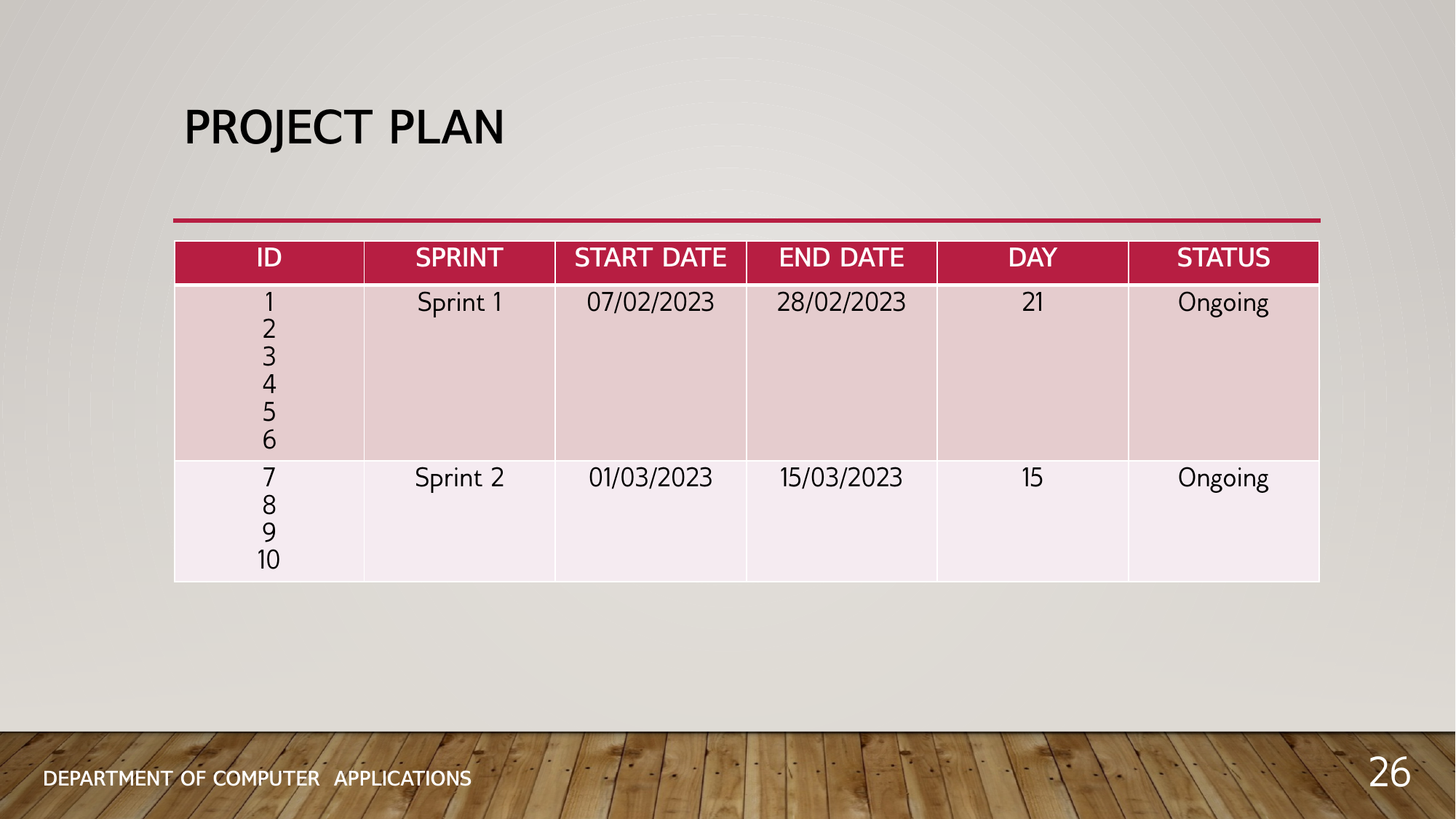

# PROJECT PLAN
| ID | SPRINT | START DATE | END DATE | DAY | STATUS |
| --- | --- | --- | --- | --- | --- |
| 1 2 3 4 5 6 | Sprint 1 | 07/02/2023 | 28/02/2023 | 21 | Ongoing |
| 7 8 9 10 | Sprint 2 | 01/03/2023 | 15/03/2023 | 15 | Ongoing |
26
DEPARTMENT OF COMPUTER  APPLICATIONS